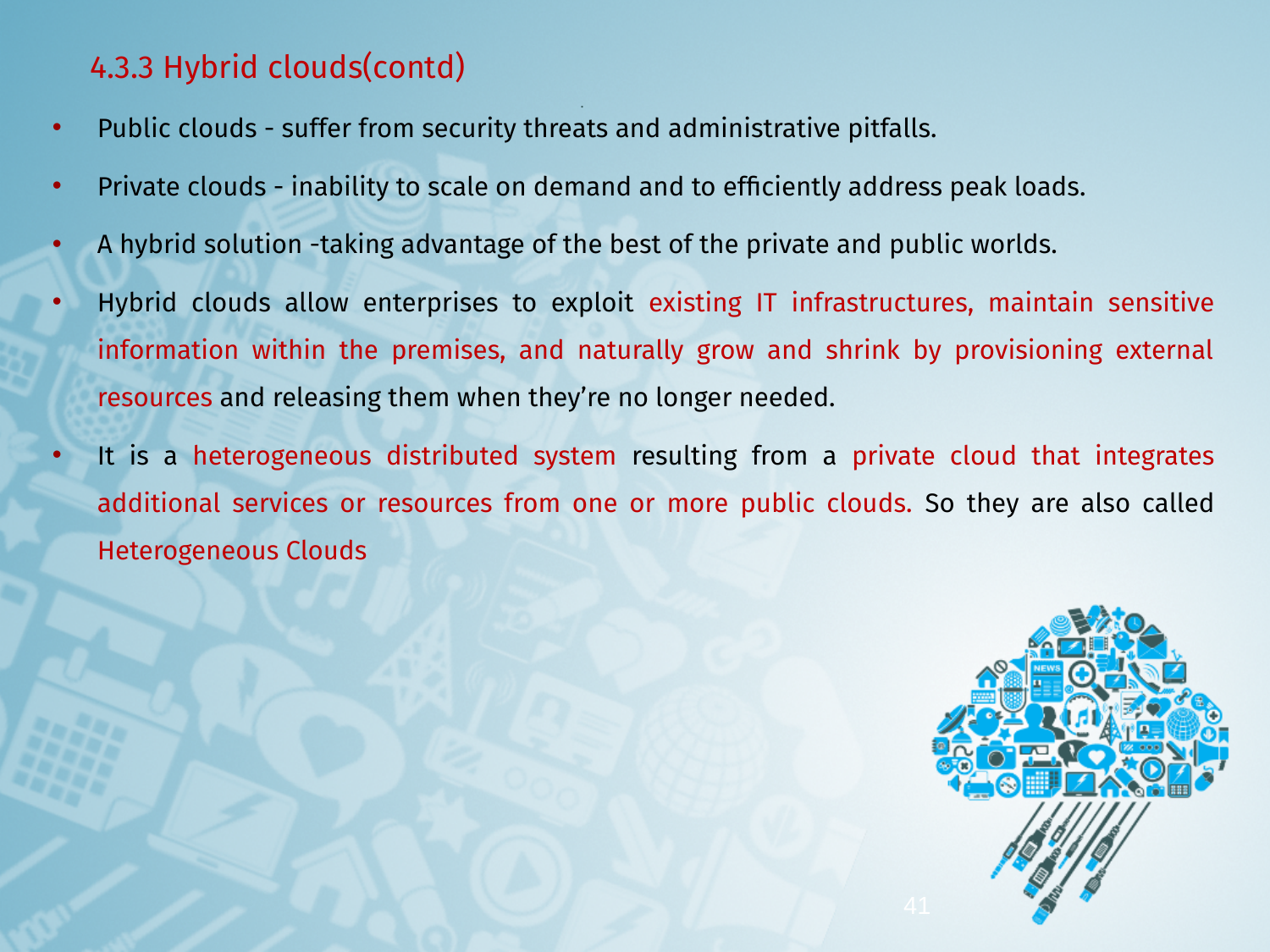

4.3.3 Hybrid clouds(contd)
Public clouds - suffer from security threats and administrative pitfalls.
Private clouds - inability to scale on demand and to efficiently address peak loads.
A hybrid solution -taking advantage of the best of the private and public worlds.
Hybrid clouds allow enterprises to exploit existing IT infrastructures, maintain sensitive information within the premises, and naturally grow and shrink by provisioning external resources and releasing them when they’re no longer needed.
It is a heterogeneous distributed system resulting from a private cloud that integrates additional services or resources from one or more public clouds. So they are also called Heterogeneous Clouds

# .
41